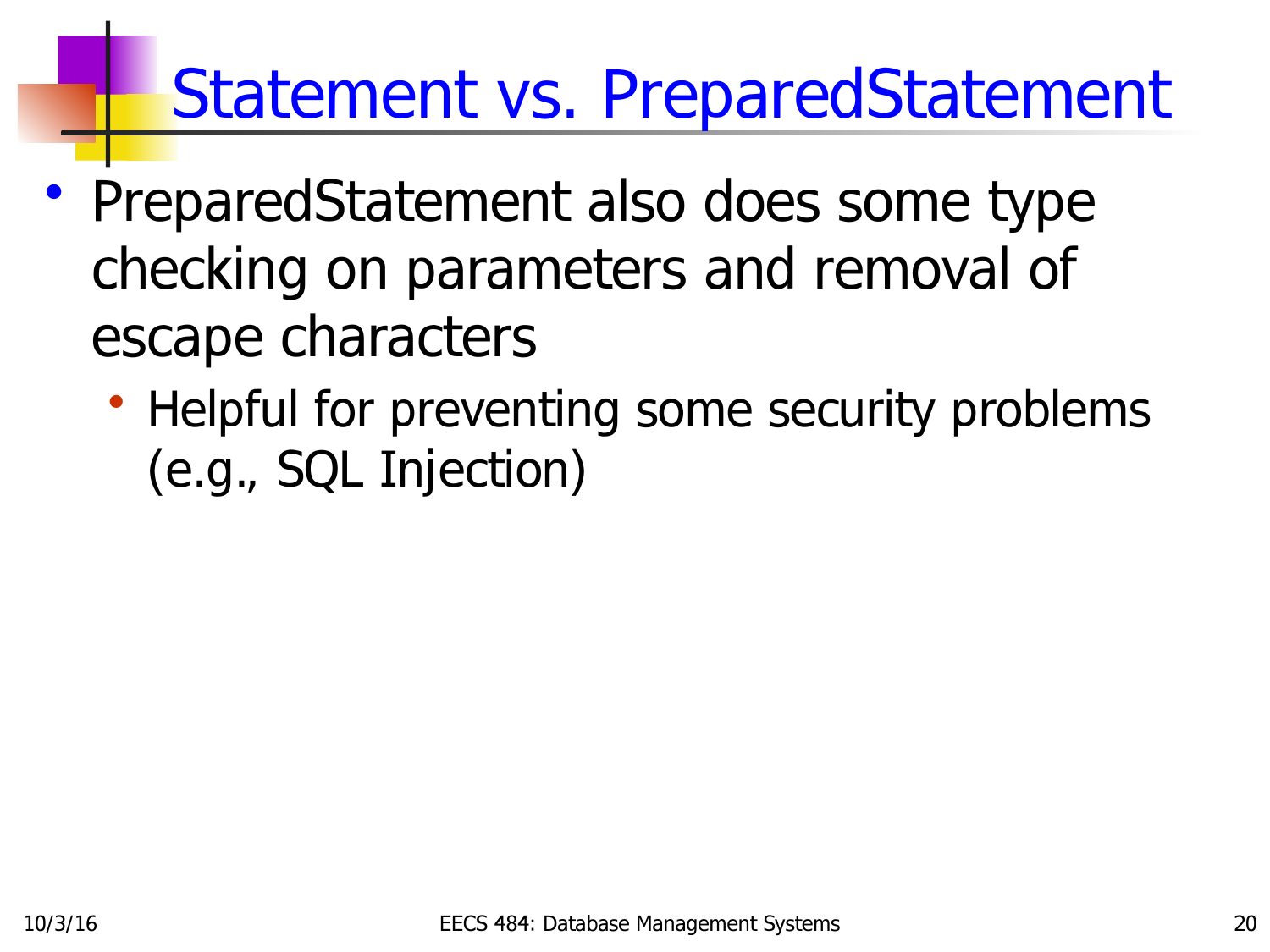

# Statement vs. PreparedStatement
PreparedStatement also does some type checking on parameters and removal of escape characters
Helpful for preventing some security problems (e.g., SQL Injection)
10/3/16
EECS 484: Database Management Systems
20